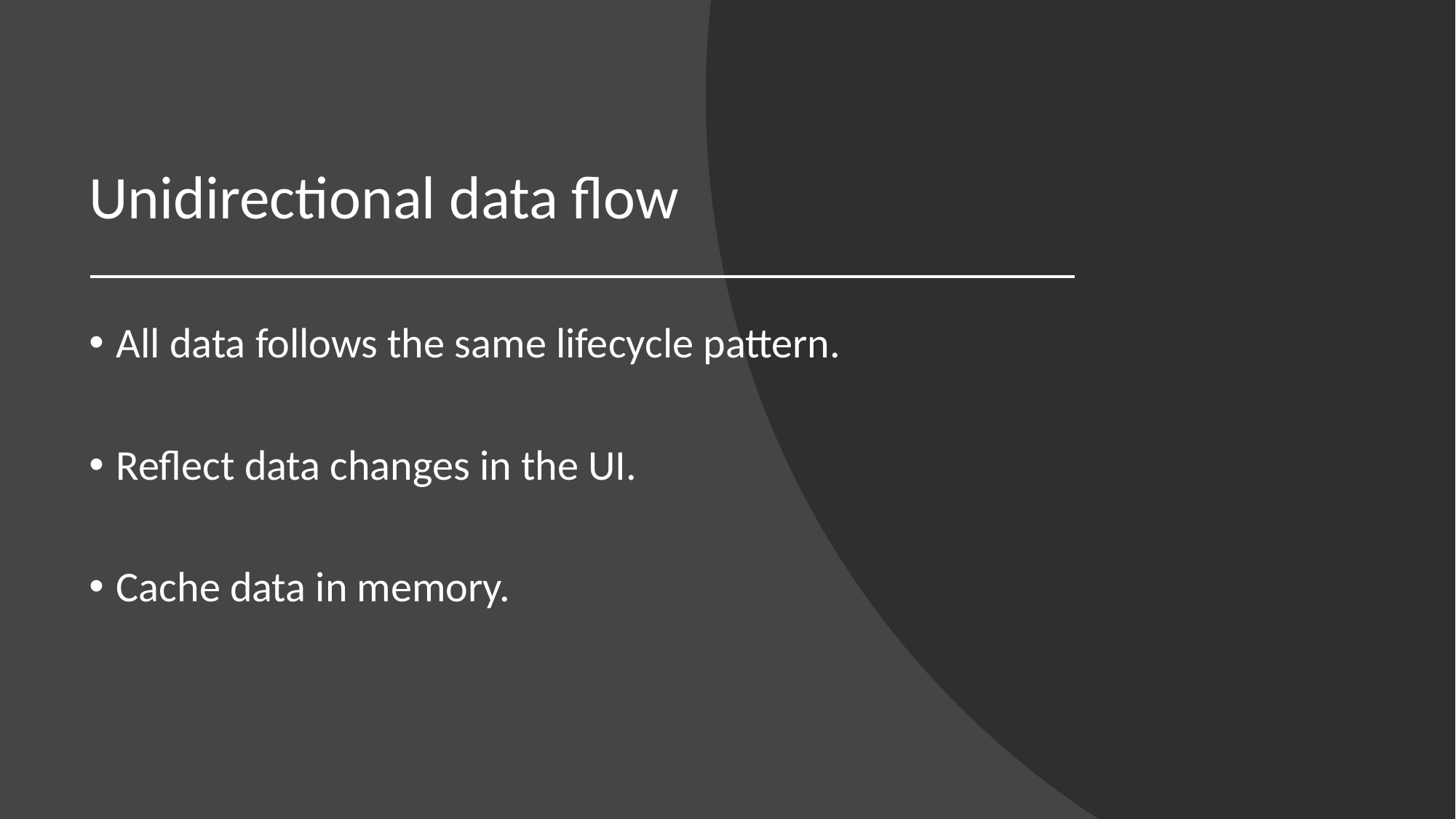

# Unidirectional data flow
All data follows the same lifecycle pattern.

Reflect data changes in the UI.

Cache data in memory.